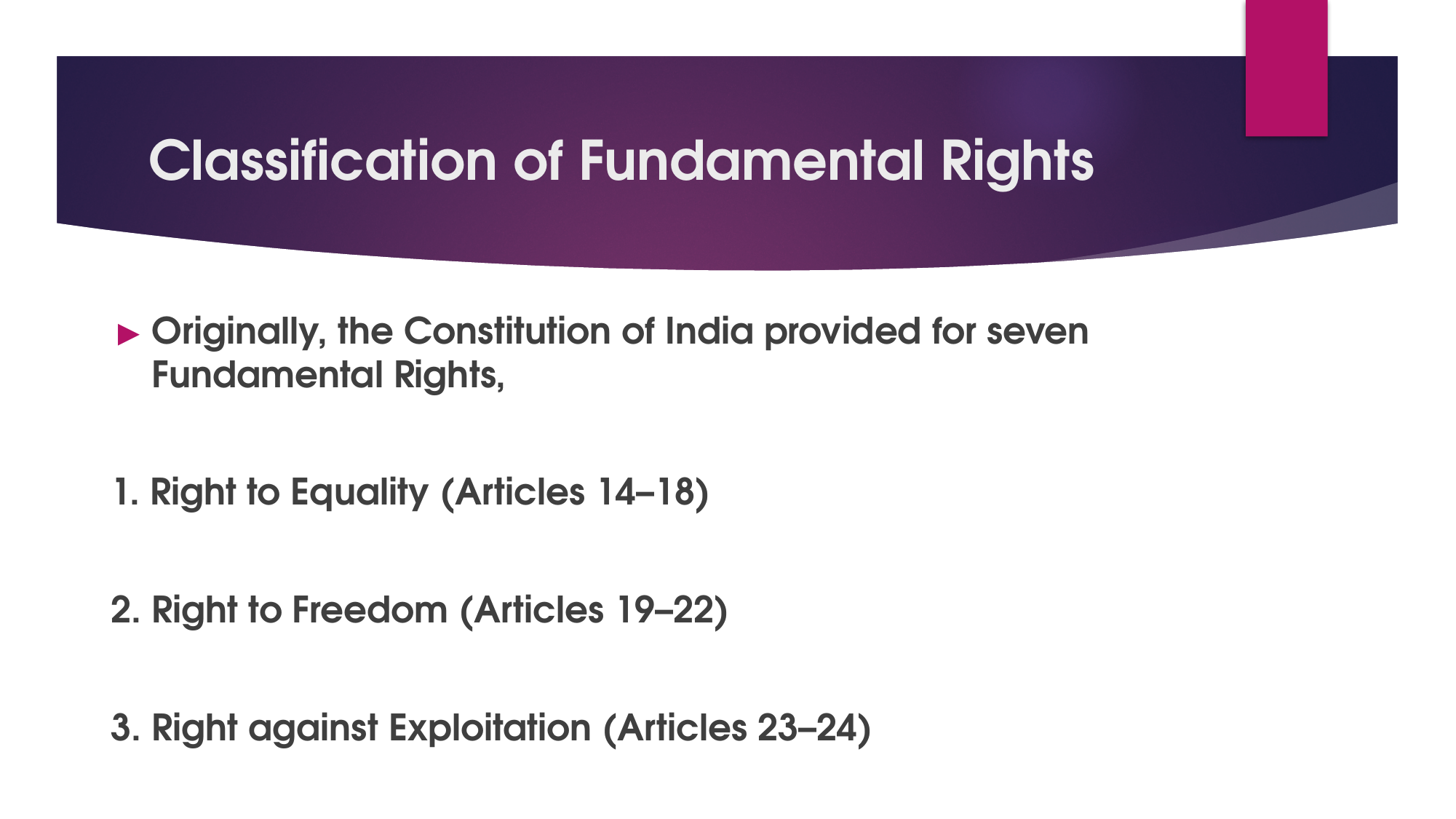

# Classification of Fundamental Rights
Originally, the Constitution of India provided for seven Fundamental Rights,

1. Right to Equality (Articles 14–18)

2. Right to Freedom (Articles 19–22)

3. Right against Exploitation (Articles 23–24)